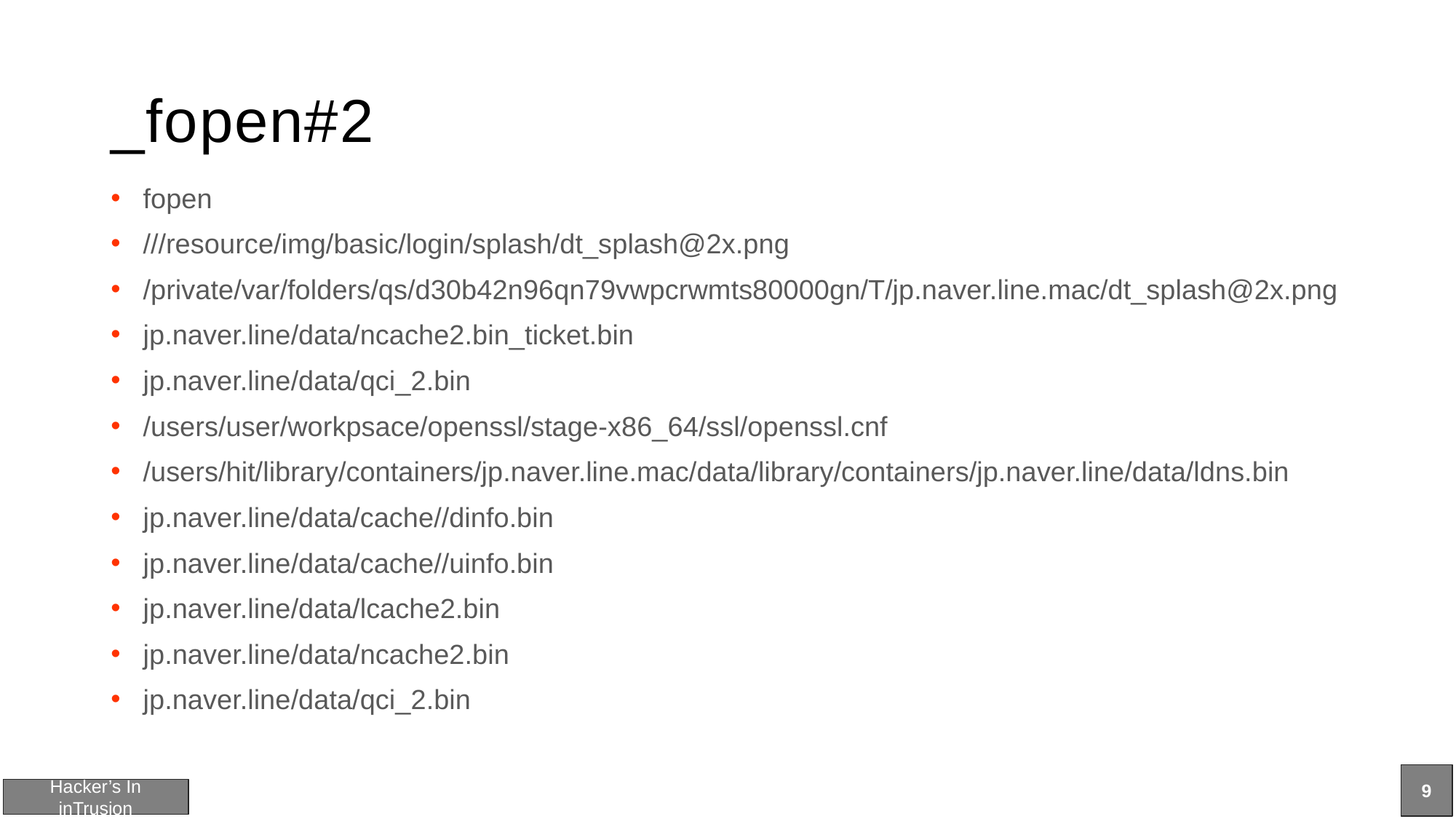

# _fopen#2
fopen
///resource/img/basic/login/splash/dt_splash@2x.png
/private/var/folders/qs/d30b42n96qn79vwpcrwmts80000gn/T/jp.naver.line.mac/dt_splash@2x.png
jp.naver.line/data/ncache2.bin_ticket.bin
jp.naver.line/data/qci_2.bin
/users/user/workpsace/openssl/stage-x86_64/ssl/openssl.cnf
/users/hit/library/containers/jp.naver.line.mac/data/library/containers/jp.naver.line/data/ldns.bin
jp.naver.line/data/cache//dinfo.bin
jp.naver.line/data/cache//uinfo.bin
jp.naver.line/data/lcache2.bin
jp.naver.line/data/ncache2.bin
jp.naver.line/data/qci_2.bin
9
Hacker’s In inTrusion